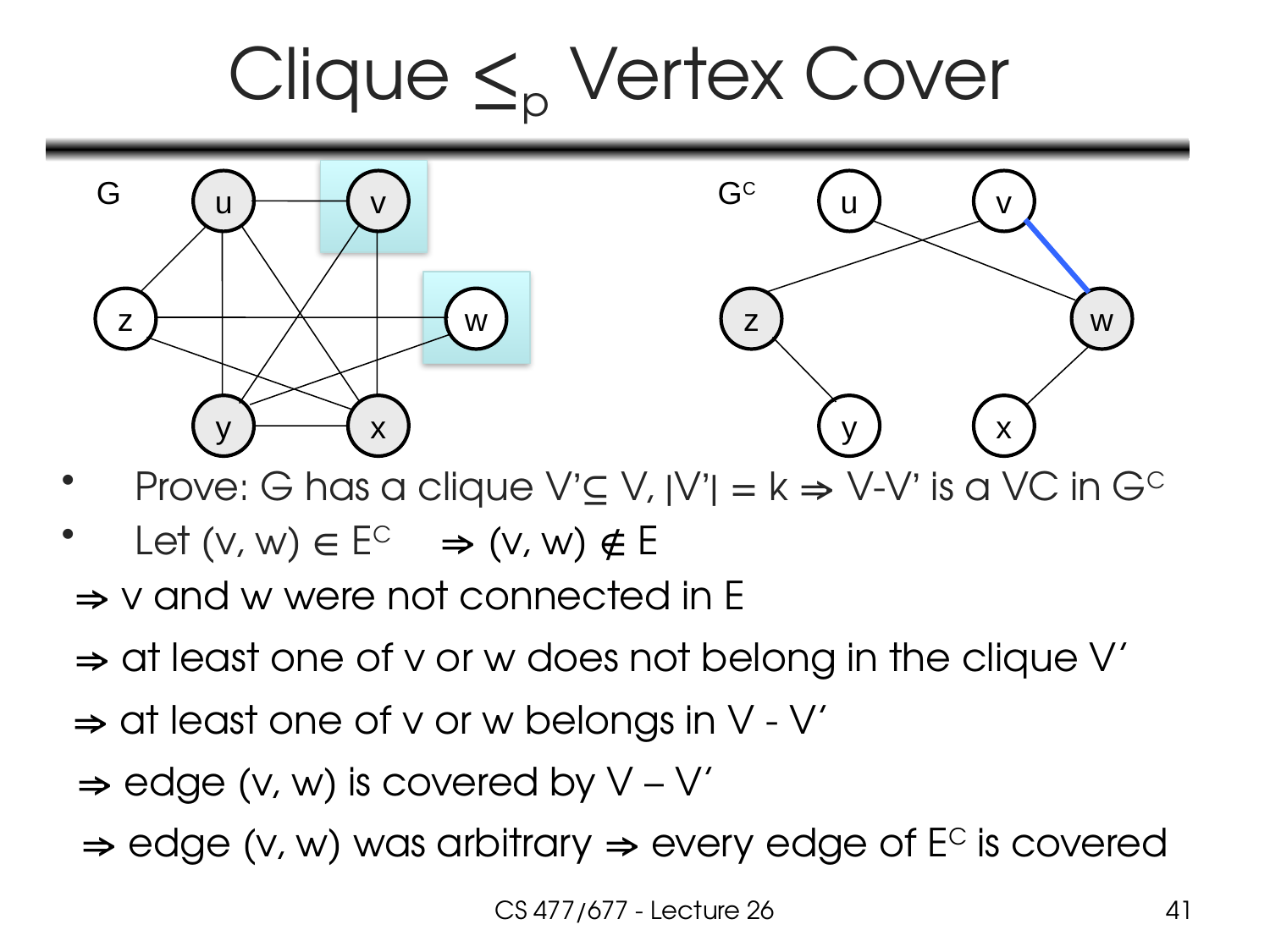

# Clique ≤p Vertex Cover

G
GC
u
v

z
w

y
x

u
v

z
w

y
x
Prove: G has a clique V’⊆ V, |V’| = k ⇒ V-V’ is a VC in GC
Let (v, w) ∈ EC
⇒ (v, w) ∉ E
⇒ v and w were not connected in E
⇒ at least one of v or w does not belong in the clique V’
⇒ at least one of v or w belongs in V - V’
⇒ edge (v, w) is covered by V – V’
⇒ edge (v, w) was arbitrary ⇒ every edge of EC is covered
CS 477/677 - Lecture 26
41